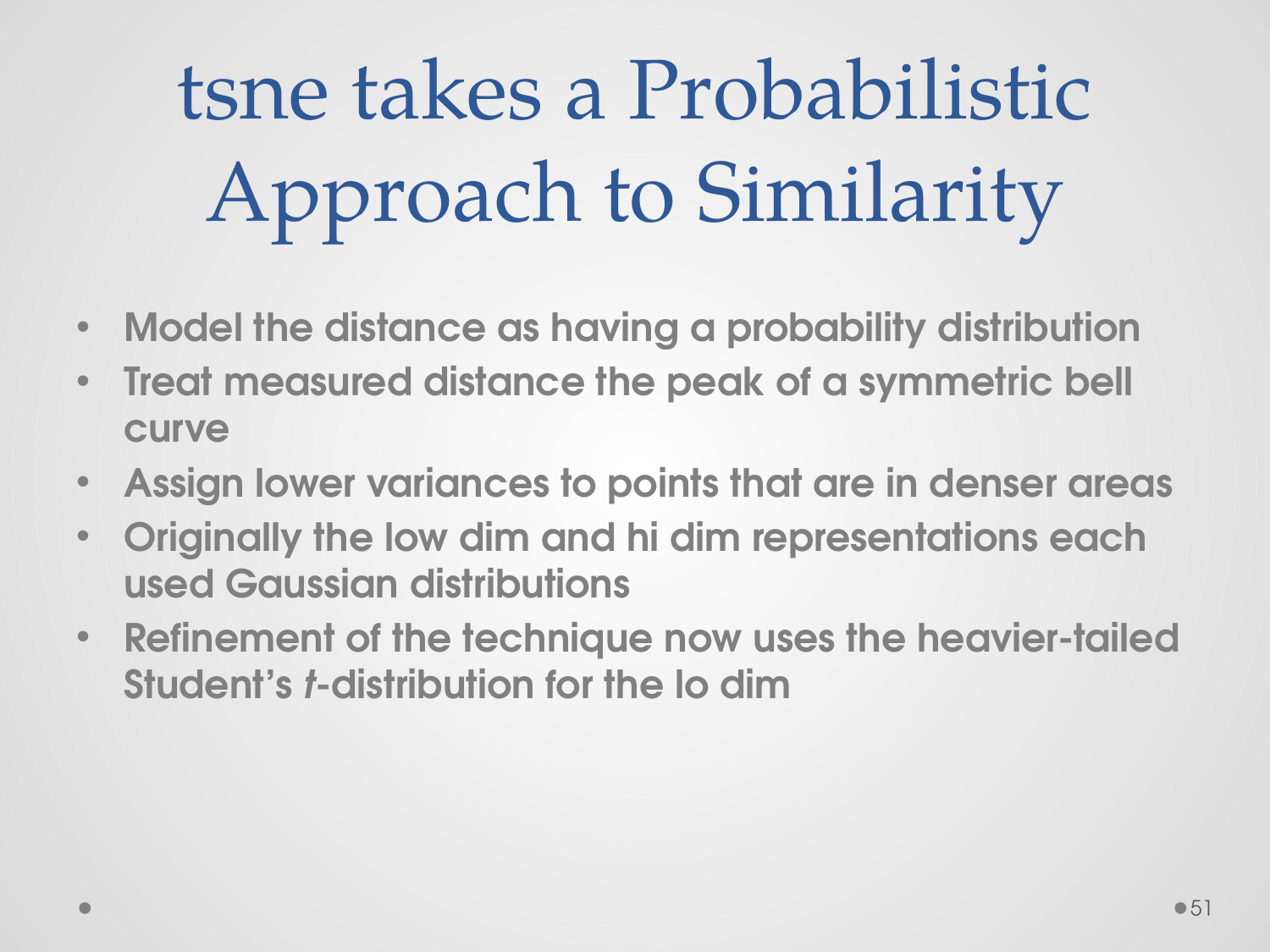

# tsne takes a Probabilistic Approach to Similarity
Model the distance as having a probability distribution
Treat measured distance the peak of a symmetric bell curve
Assign lower variances to points that are in denser areas
Originally the low dim and hi dim representations each used Gaussian distributions
Refinement of the technique now uses the heavier-tailed Student’s t-distribution for the lo dim

51